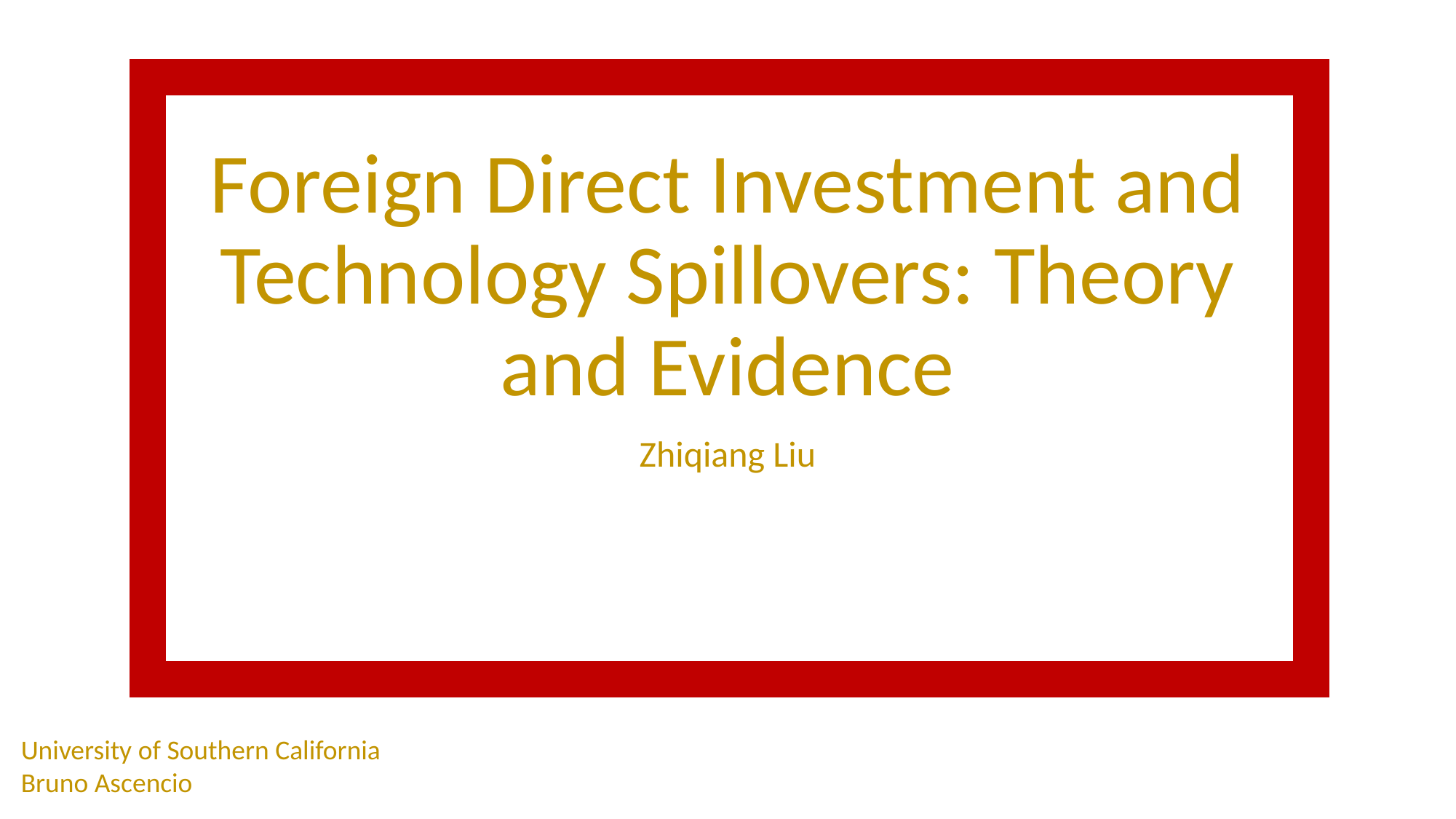

# Foreign Direct Investment and Technology Spillovers: Theory and Evidence
Zhiqiang Liu
University of Southern California
Bruno Ascencio